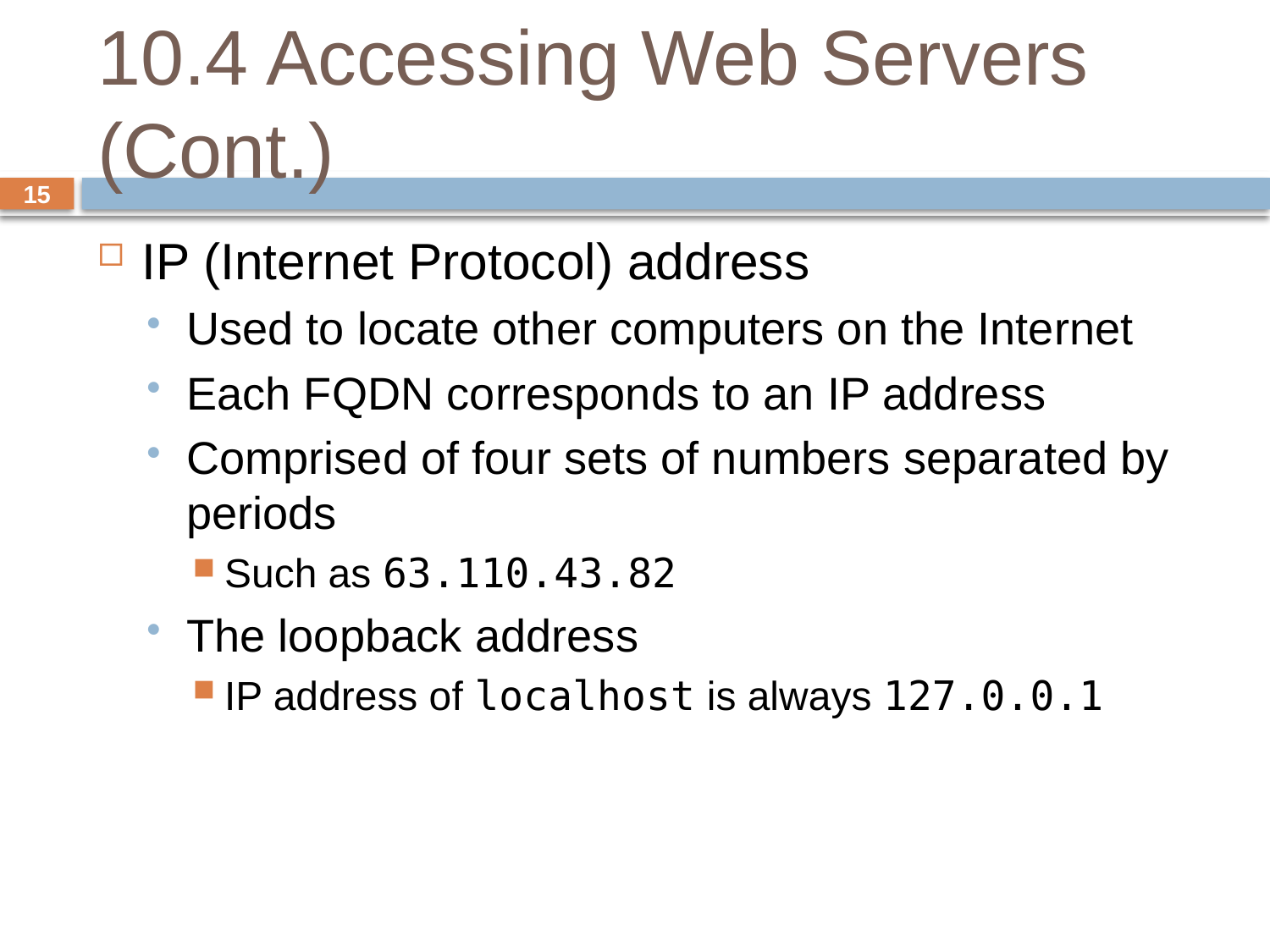

# 10.4 Accessing Web Servers (Cont.)
IP (Internet Protocol) address
Used to locate other computers on the Internet
Each FQDN corresponds to an IP address
Comprised of four sets of numbers separated by periods
Such as 63.110.43.82
The loopback address
IP address of localhost is always 127.0.0.1
15